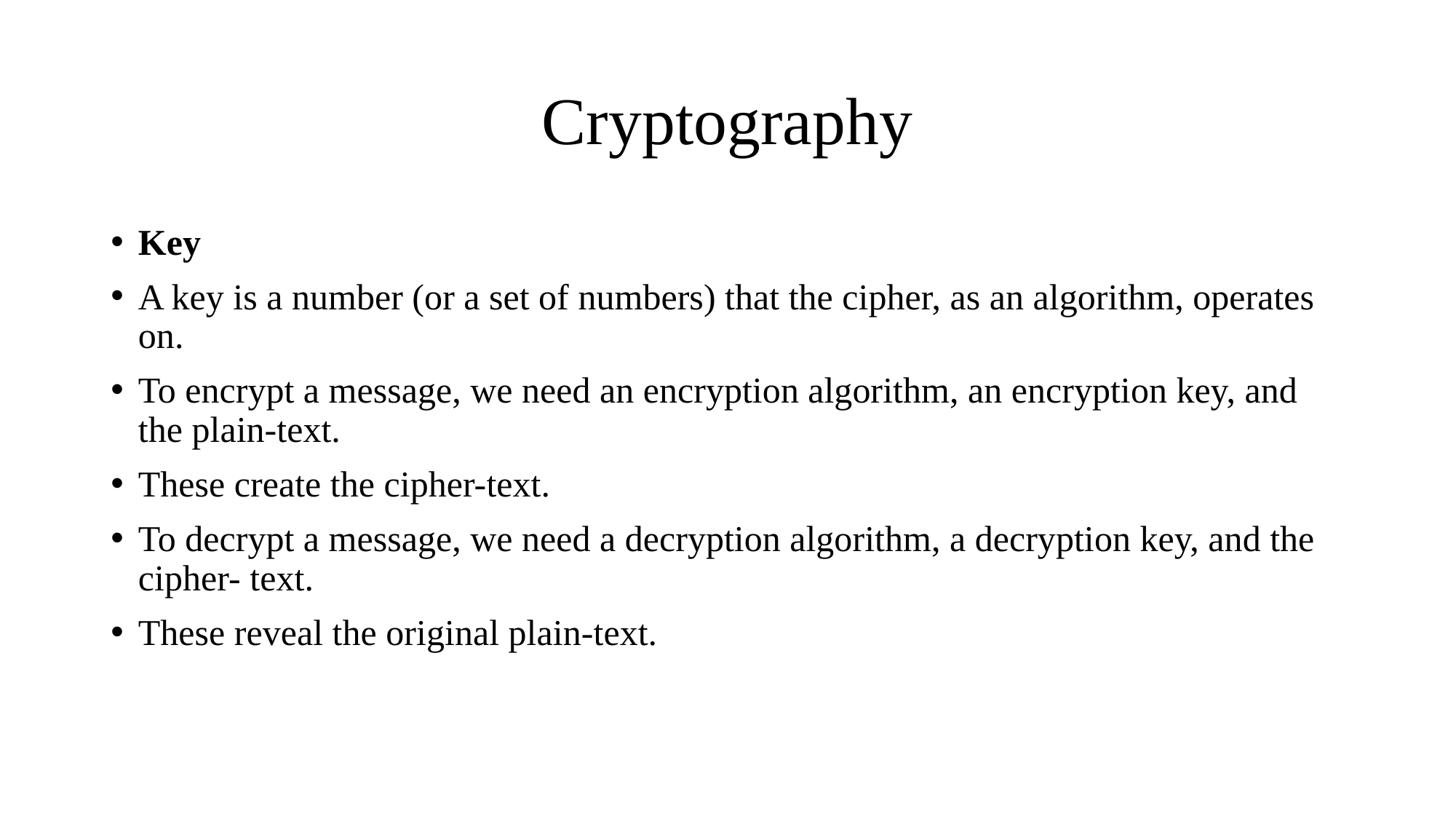

# Cryptography
Key
A key is a number (or a set of numbers) that the cipher, as an algorithm, operates on.
To encrypt a message, we need an encryption algorithm, an encryption key, and the plain-text.
These create the cipher-text.
To decrypt a message, we need a decryption algorithm, a decryption key, and the cipher- text.
These reveal the original plain-text.